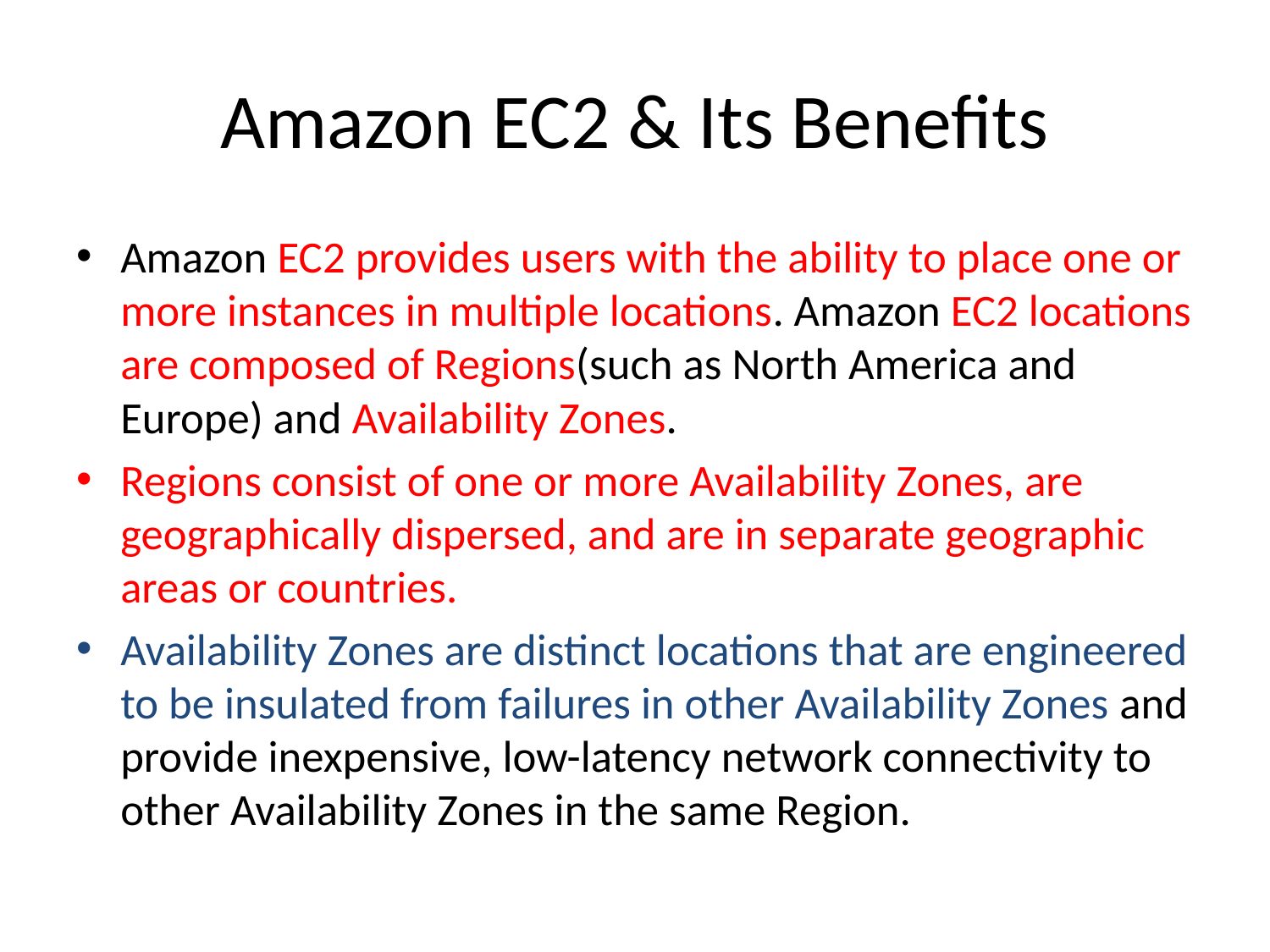

# Amazon EC2 & Its Benefits
Amazon EC2 provides users with the ability to place one or more instances in multiple locations. Amazon EC2 locations are composed of Regions(such as North America and Europe) and Availability Zones.
Regions consist of one or more Availability Zones, are geographically dispersed, and are in separate geographic areas or countries.
Availability Zones are distinct locations that are engineered to be insulated from failures in other Availability Zones and provide inexpensive, low-latency network connectivity to other Availability Zones in the same Region.